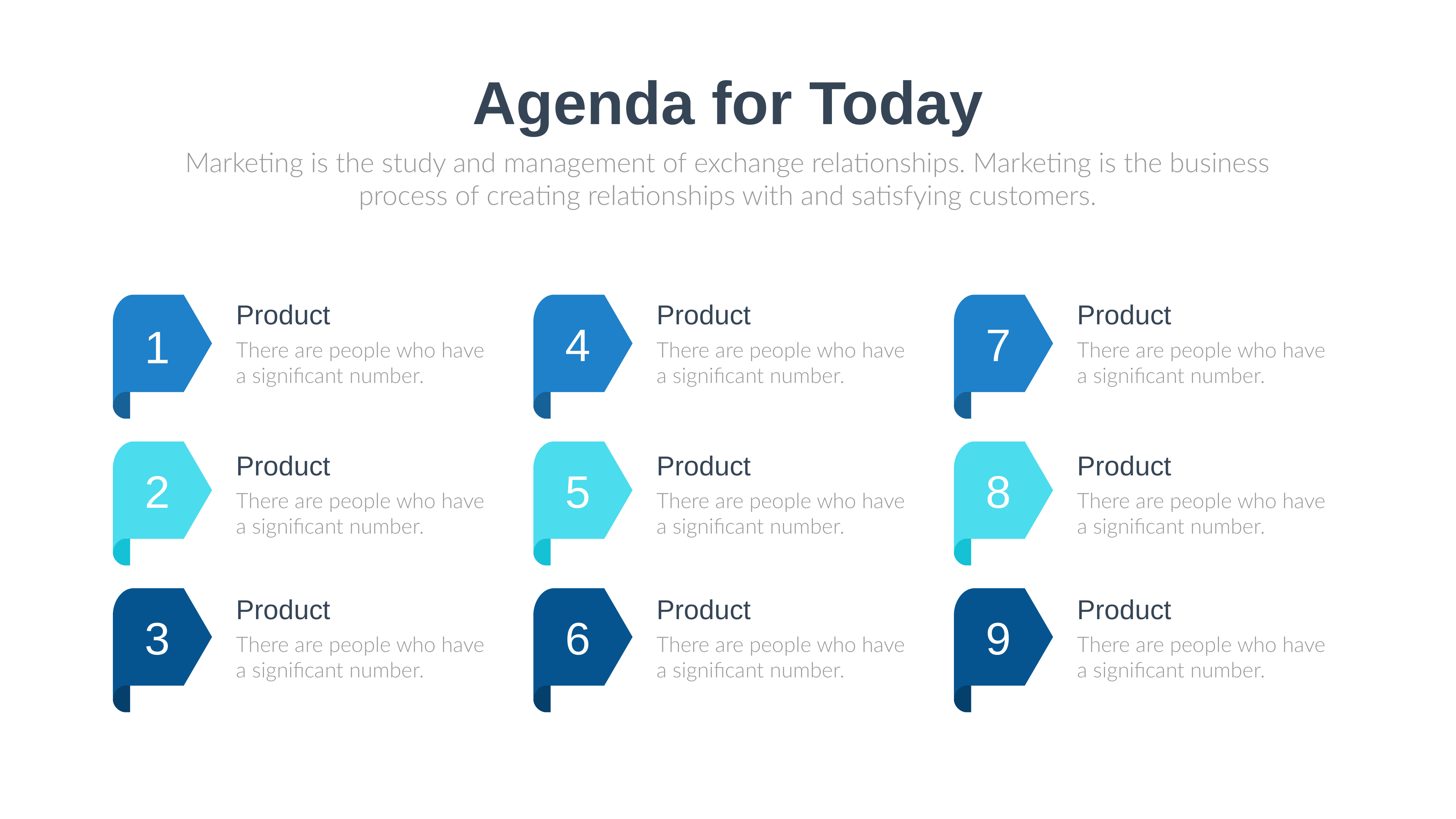

Agenda for Today
Marketing is the study and management of exchange relationships. Marketing is the business process of creating relationships with and satisfying customers.

1
Product

Product

Product
4
7
There are people who have a significant number.
There are people who have a significant number.
There are people who have a significant number.

2

Product
Product
Product
5
8
There are people who have a significant number.
There are people who have a significant number.
There are people who have a significant number.

3

Product
Product
Product
6
9
There are people who have a significant number.
There are people who have a significant number.
There are people who have a significant number.